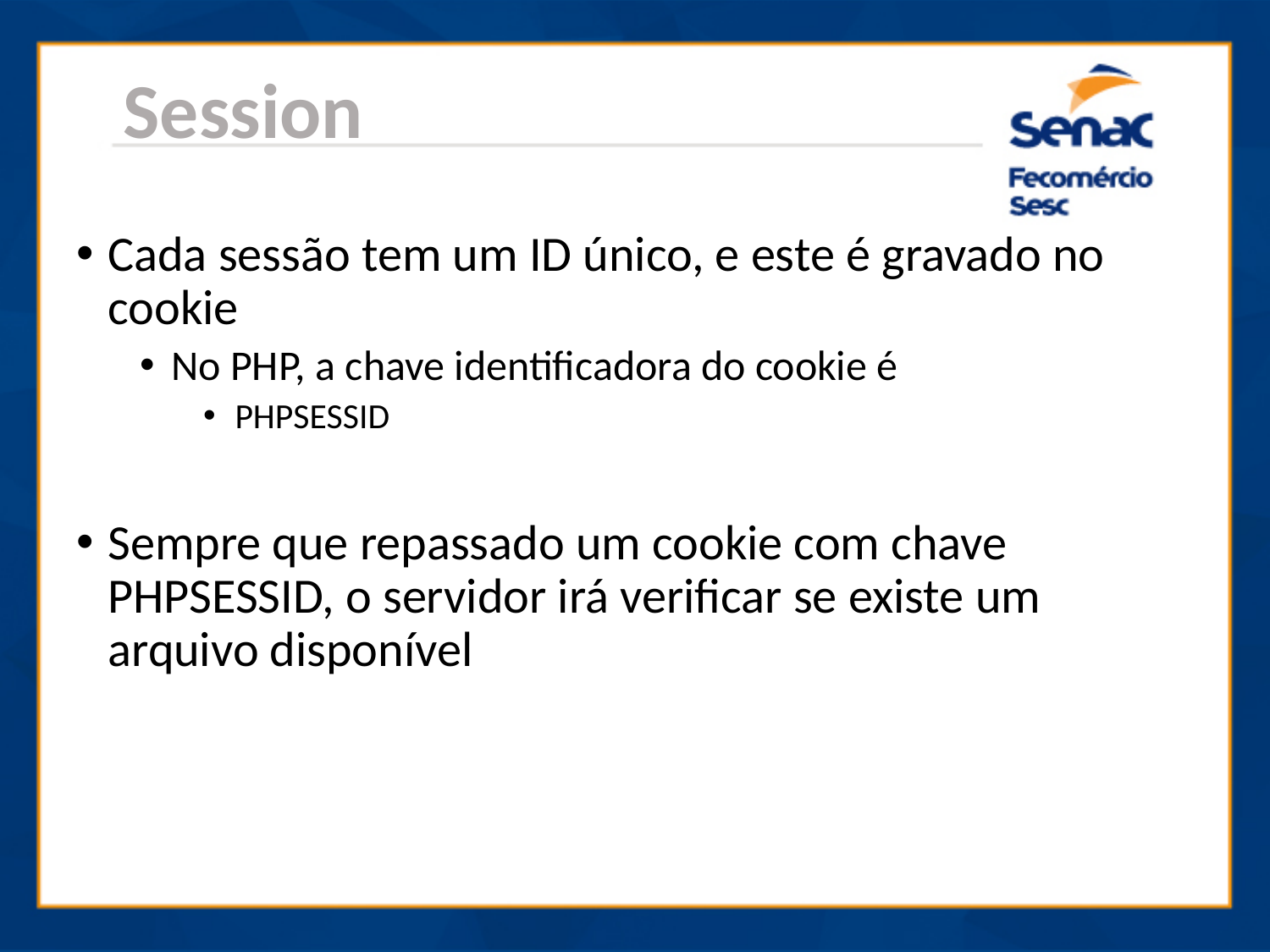

Session
Cada sessão tem um ID único, e este é gravado no cookie
No PHP, a chave identificadora do cookie é
PHPSESSID

Sempre que repassado um cookie com chave PHPSESSID, o servidor irá verificar se existe um arquivo disponível